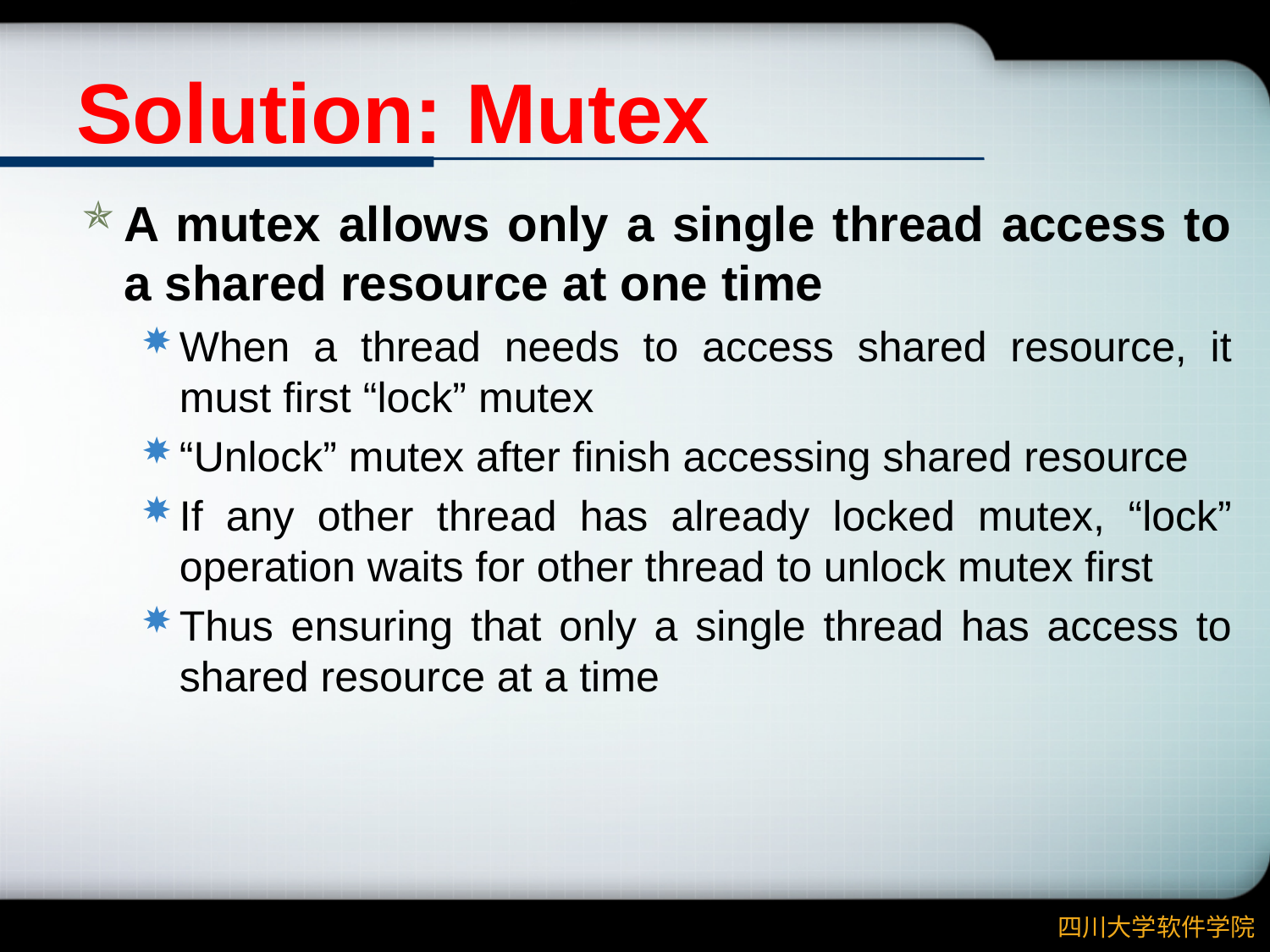

# Solution: Mutex
A mutex allows only a single thread access to a shared resource at one time
When a thread needs to access shared resource, it must first “lock” mutex
“Unlock” mutex after finish accessing shared resource
If any other thread has already locked mutex, “lock” operation waits for other thread to unlock mutex first
Thus ensuring that only a single thread has access to shared resource at a time